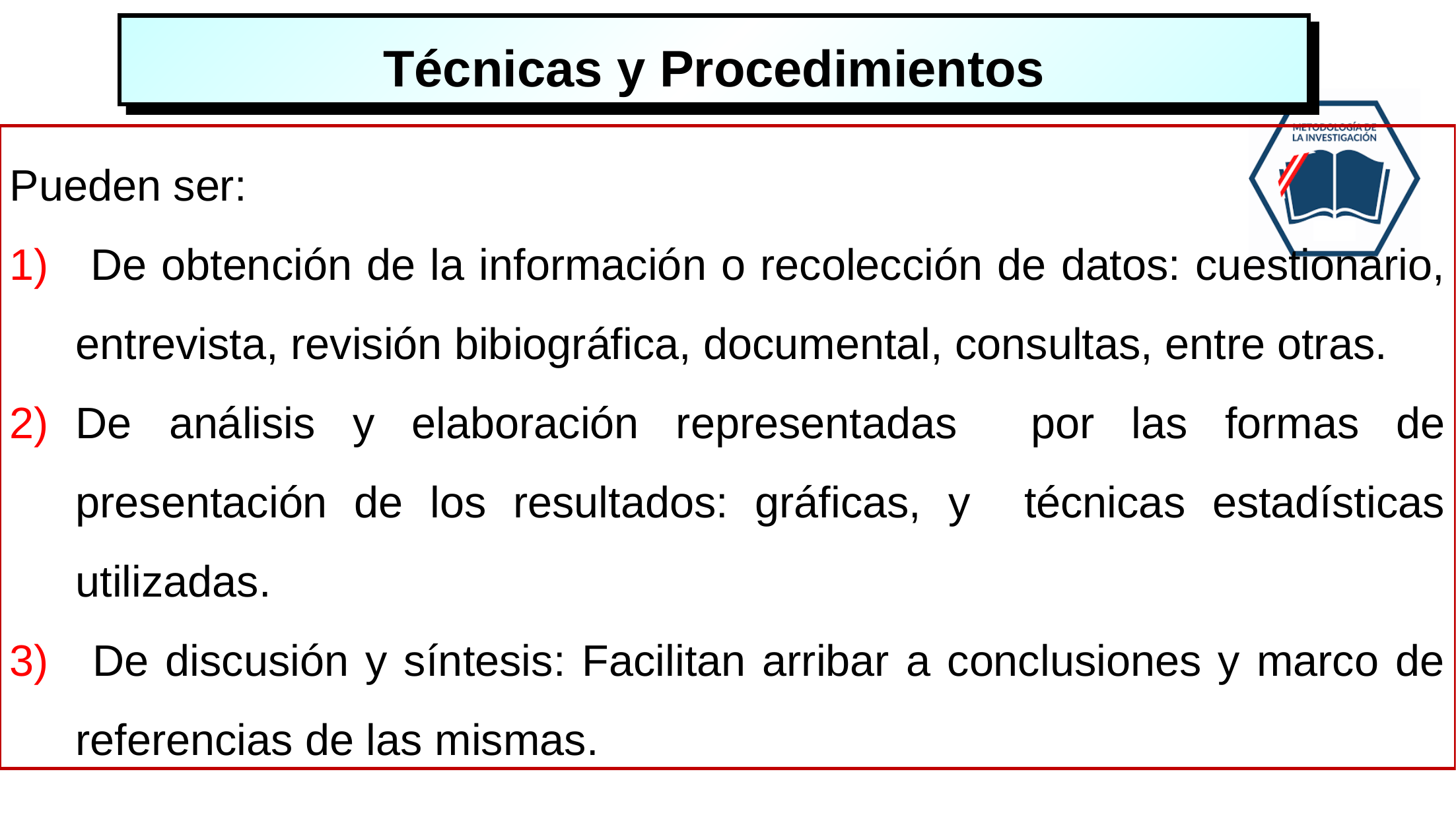

Técnicas y Procedimientos
Pueden ser:
 De obtención de la información o recolección de datos: cuestionario, entrevista, revisión bibiográfica, documental, consultas, entre otras.
De análisis y elaboración representadas  por las formas de presentación de los resultados: gráficas, y  técnicas estadísticas utilizadas.
 De discusión y síntesis: Facilitan arribar a conclusiones y marco de referencias de las mismas.